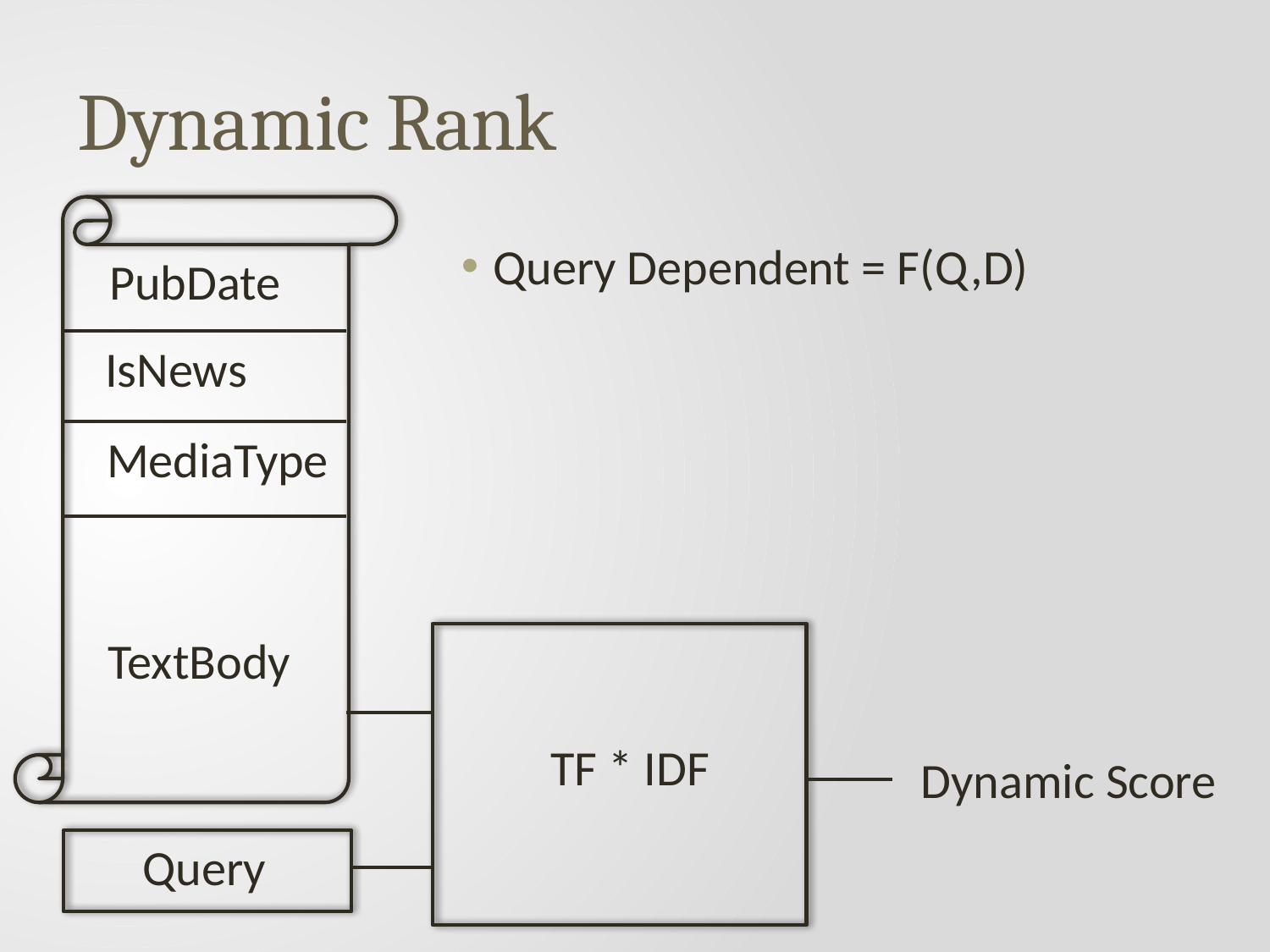

# Dynamic Rank

Query Dependent = F(Q,D)

PubDate
IsNews
MediaType
TextBody

TF * IDF
Dynamic Score

Query